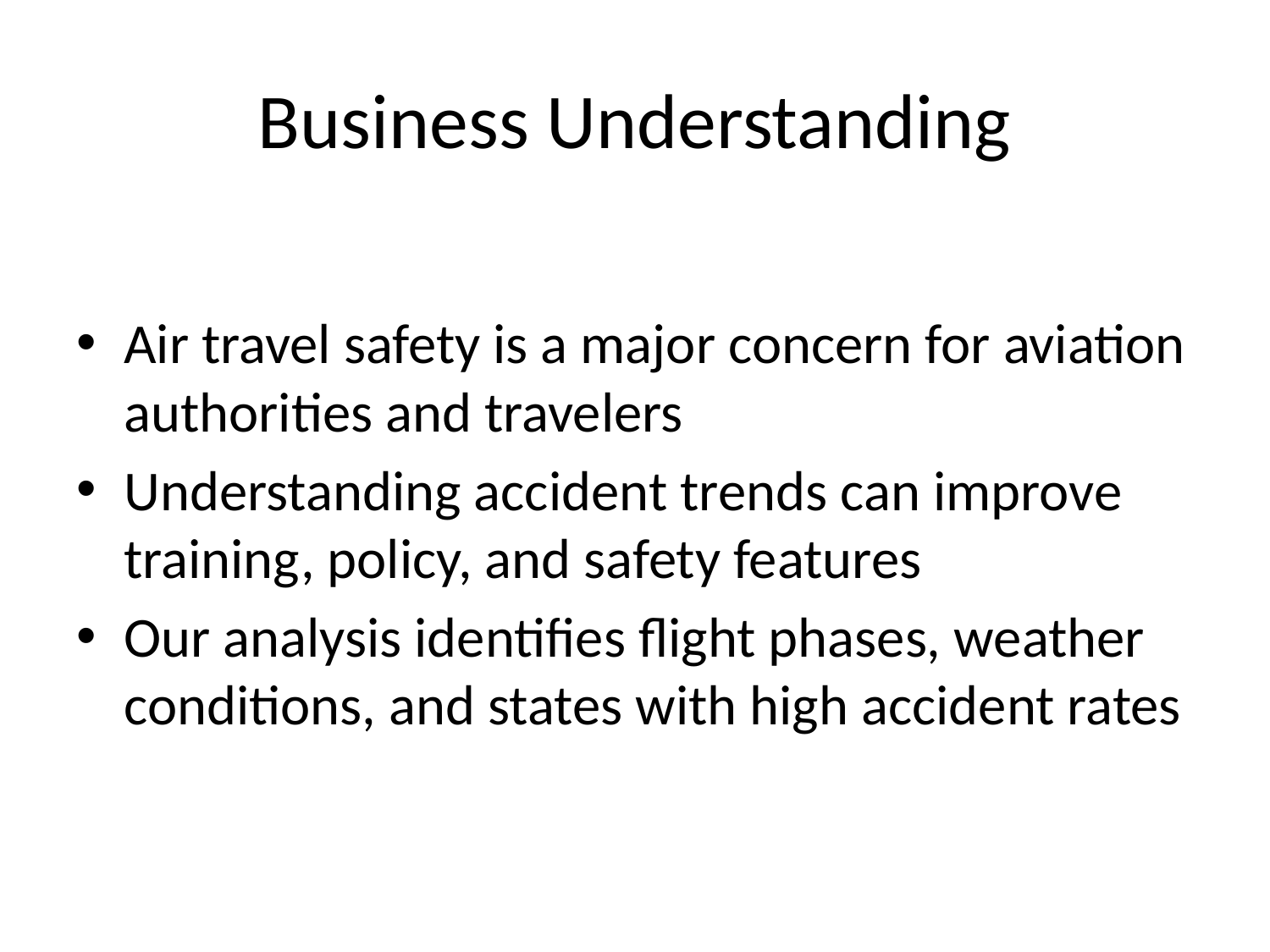

# Business Understanding

Air travel safety is a major concern for aviation authorities and travelers
Understanding accident trends can improve training, policy, and safety features
Our analysis identifies flight phases, weather conditions, and states with high accident rates